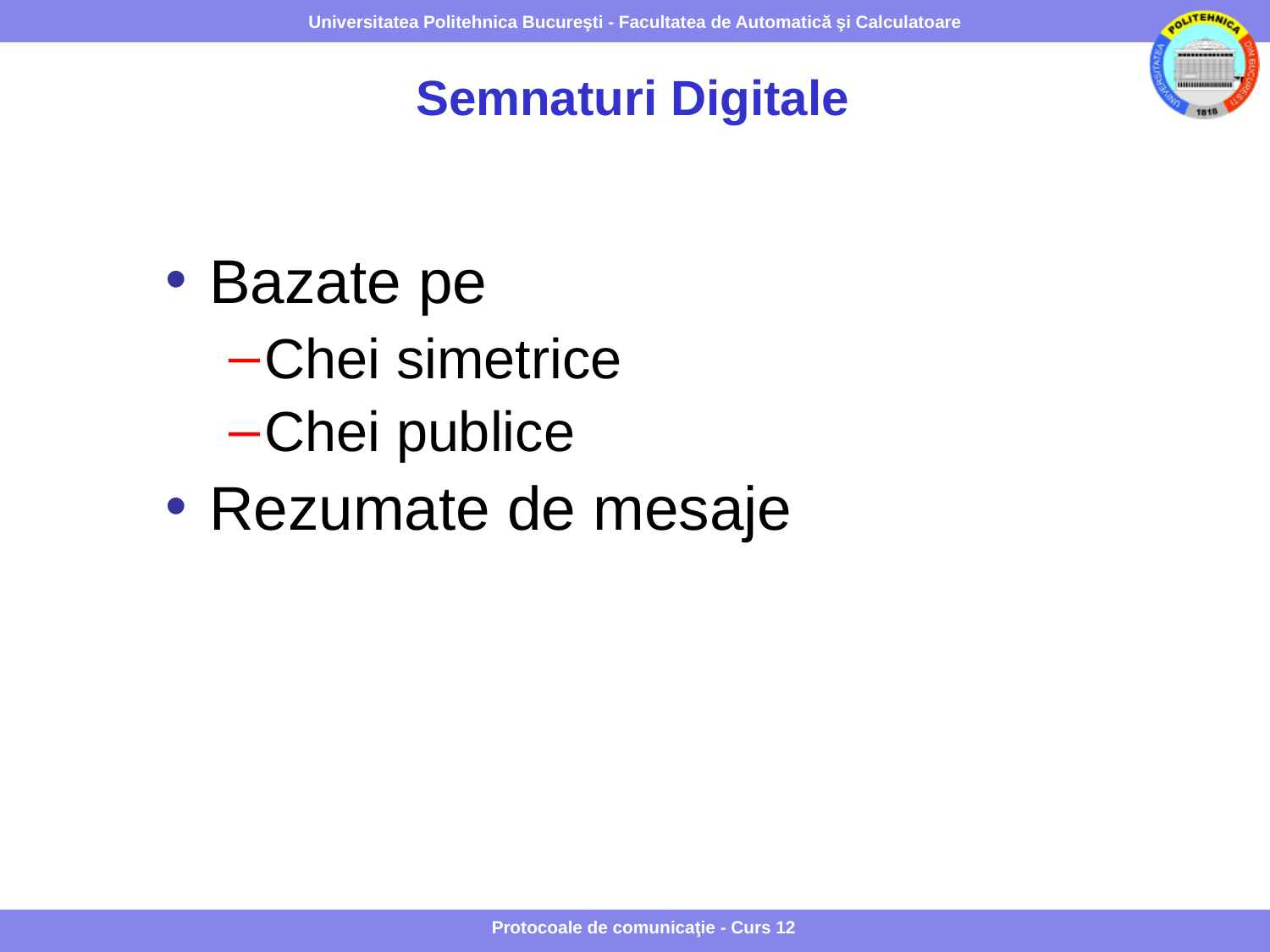

# Semnaturi Digitale
Bazate pe
Chei simetrice
Chei publice
Rezumate de mesaje
Protocoale de comunicaţie - Curs 12